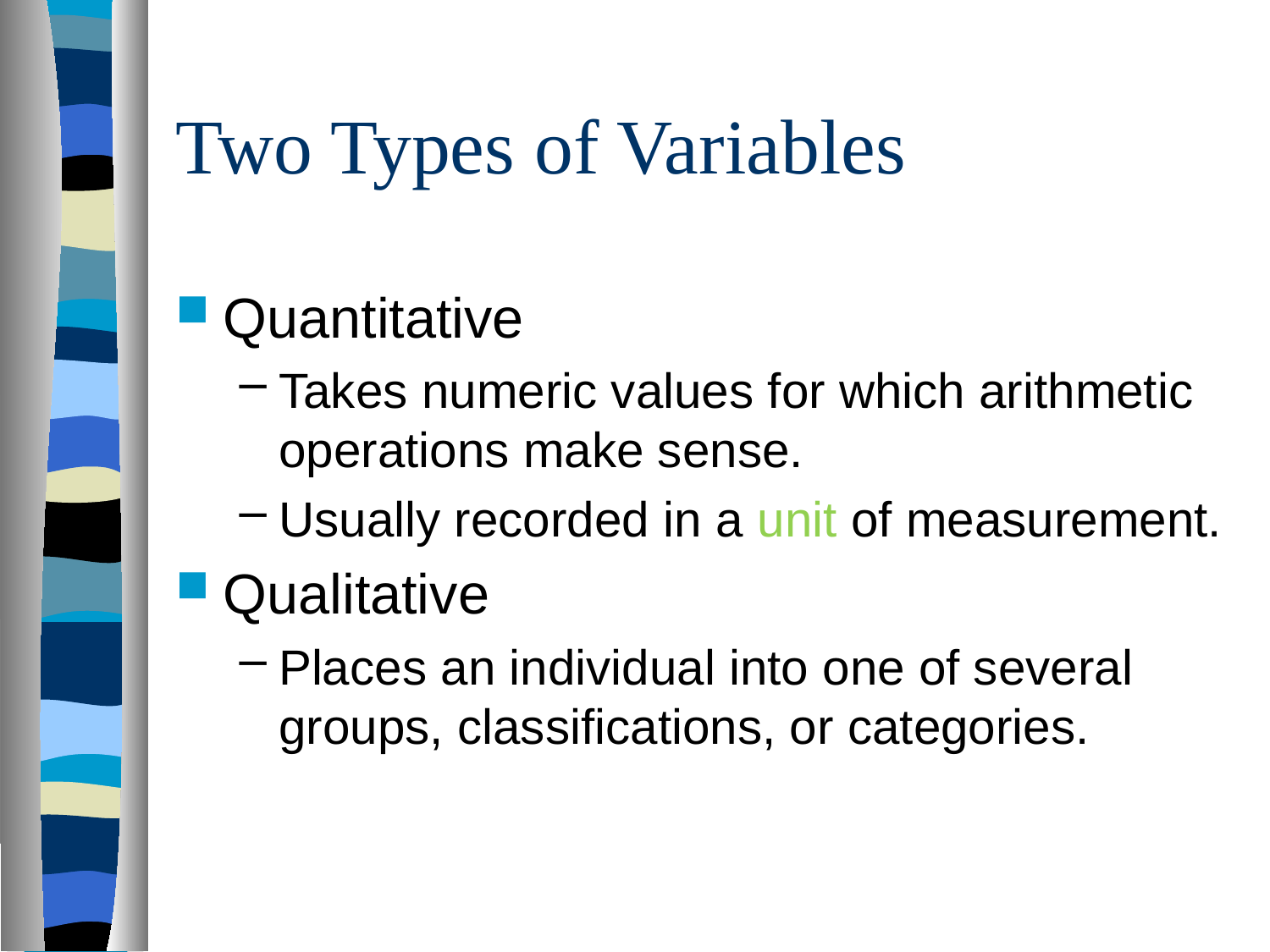

# Two Types of Variables
Quantitative
Takes numeric values for which arithmetic operations make sense.
Usually recorded in a unit of measurement.
Qualitative
Places an individual into one of several groups, classifications, or categories.